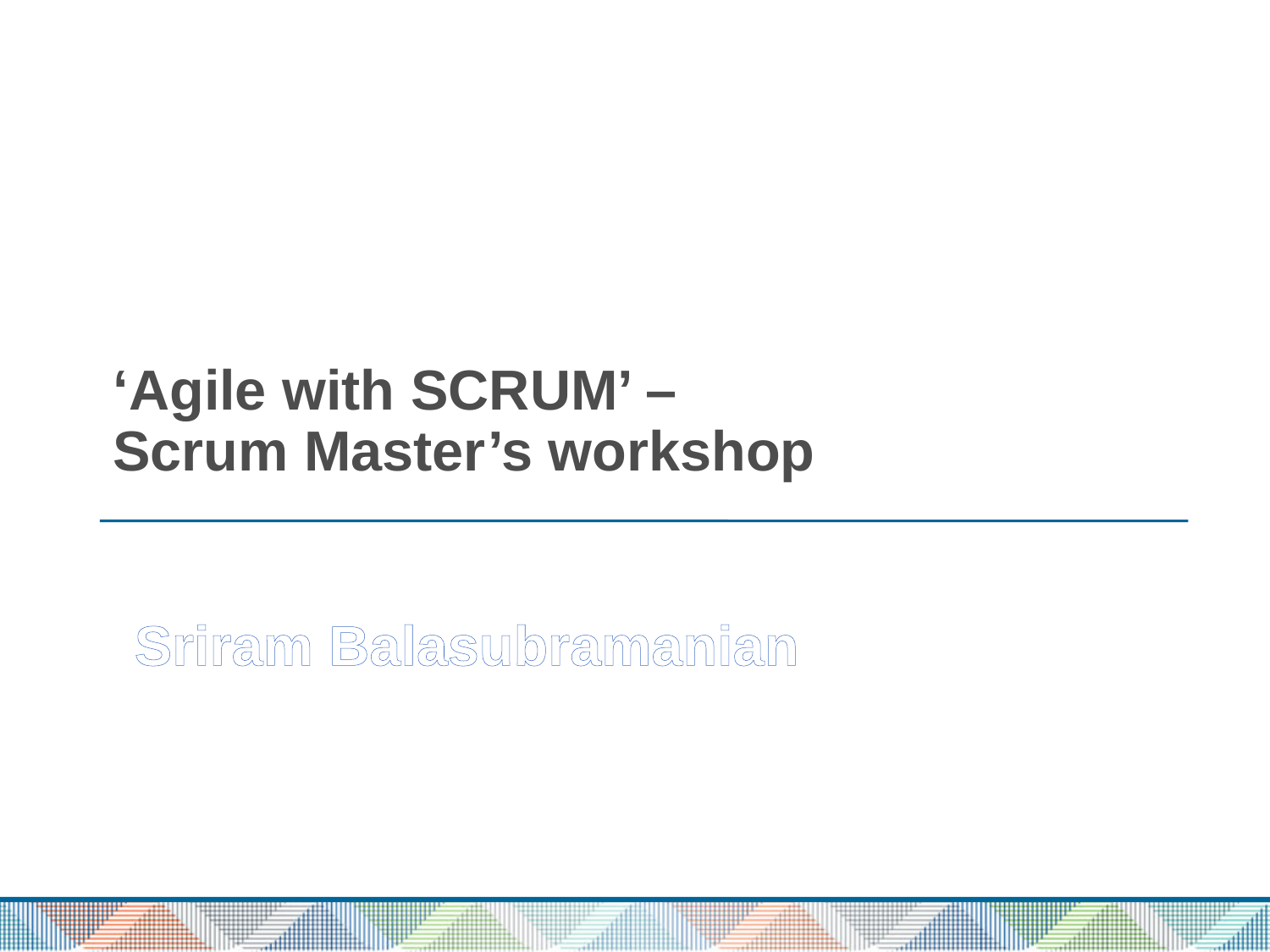

# ‘Agile with SCRUM’ – Scrum Master’s workshop
Sriram Balasubramanian